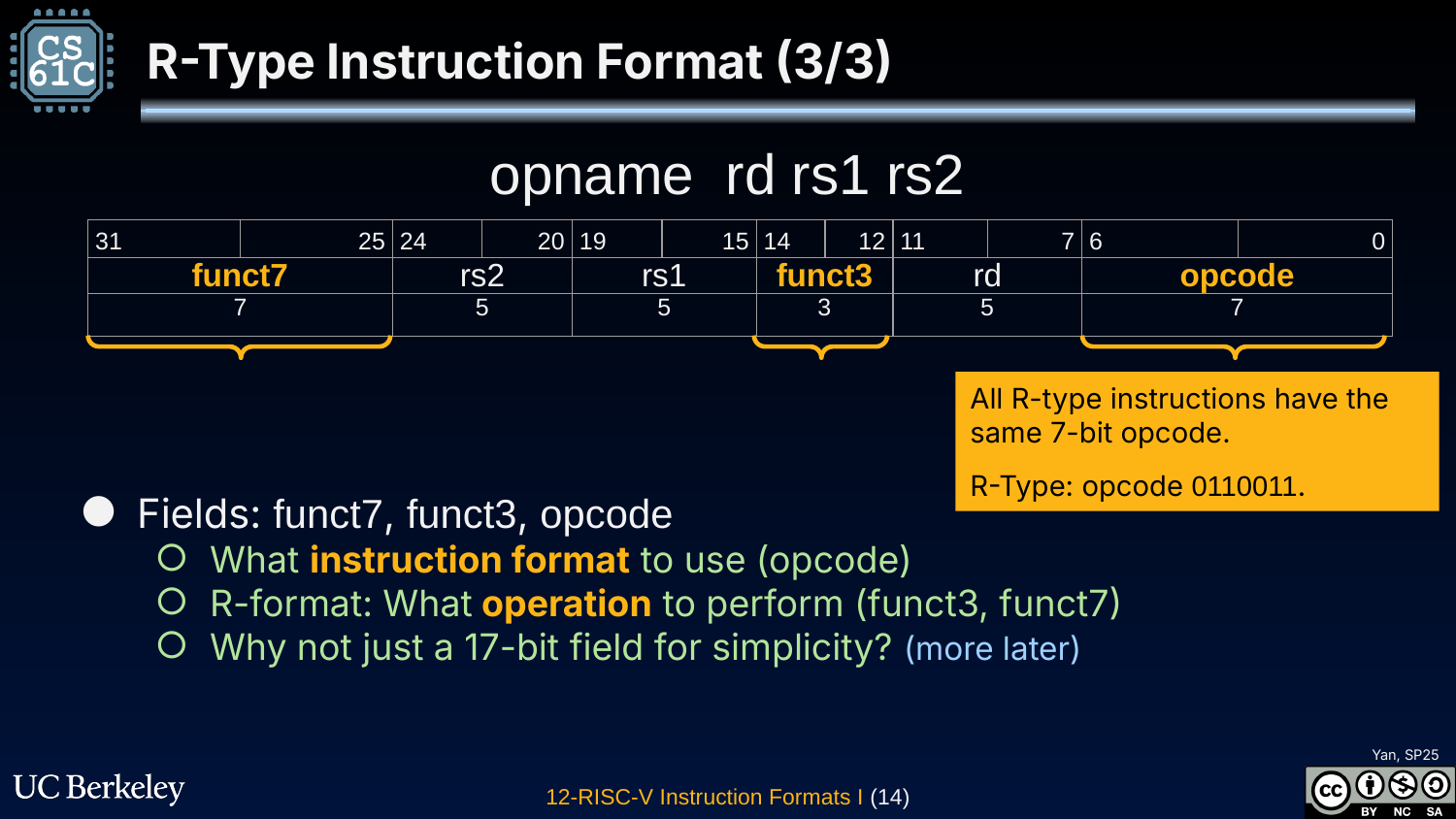

# R-Type Instruction Format (3/3)
opname  rd rs1 rs2

| 31 | 25 | 24 | 20 | 19 | 15 | 14 | 12 | 11 | 7 | 6 | 0 |
| --- | --- | --- | --- | --- | --- | --- | --- | --- | --- | --- | --- |
| funct7 |  | rs2 |  | rs1 |  | funct3 |  | rd |  | opcode |  |
| 7 |  | 5 |  | 5 |  | 3 |  | 5 |  | 7 |  |

All R-type instructions have the same 7-bit opcode.
R-Type: opcode 0110011.
Fields: funct7, funct3, opcode
What instruction format to use (opcode)
R-format: What operation to perform (funct3, funct7)
Why not just a 17-bit field for simplicity? (more later)